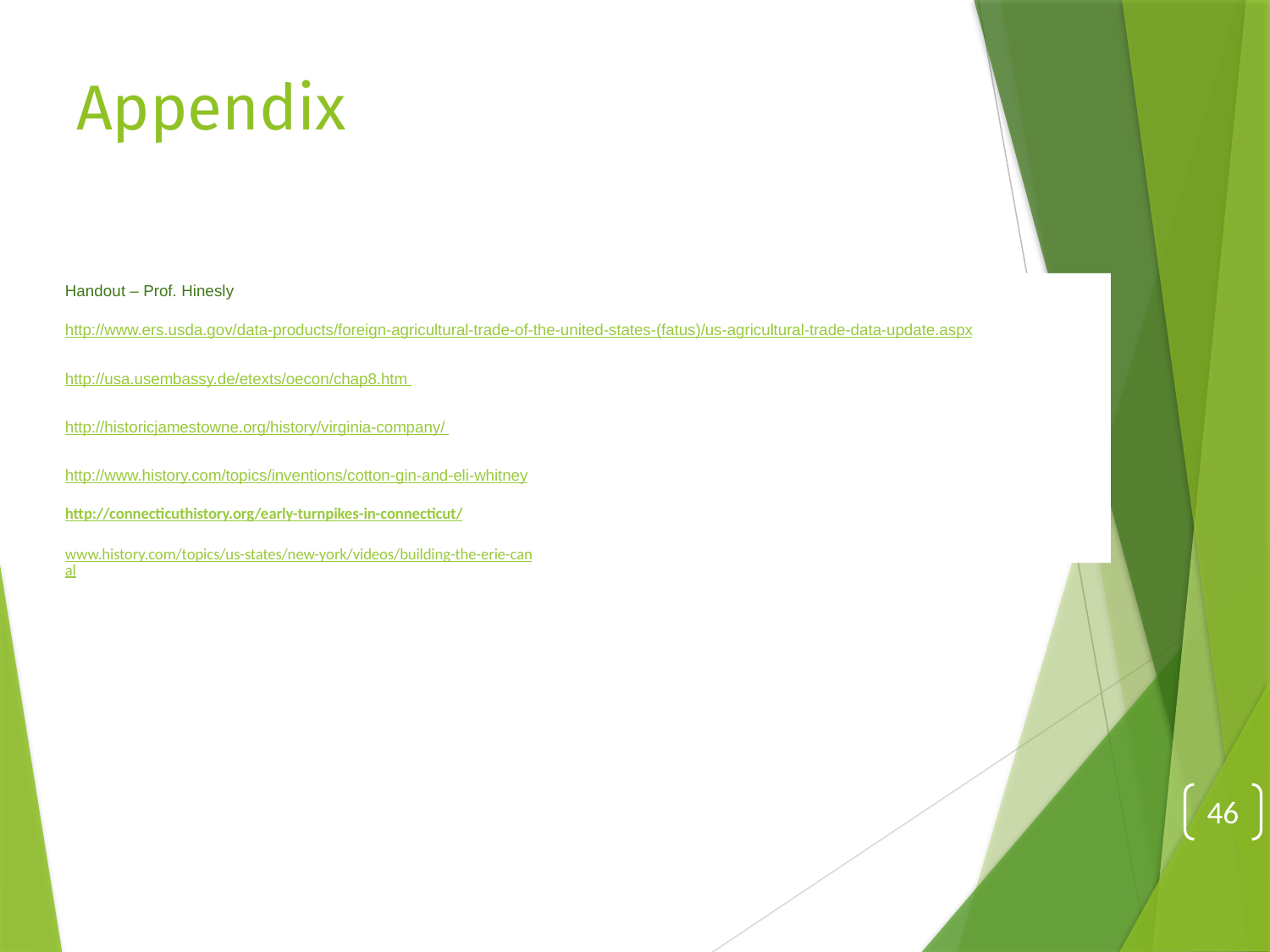

# Appendix
Handout – Prof. Hinesly

http://www.ers.usda.gov/data-products/foreign-agricultural-trade-of-the-united-states-(fatus)/us-agricultural-trade-data-update.aspx
http://usa.usembassy.de/etexts/oecon/chap8.htm  http://historicjamestowne.org/history/virginia-company/  http://www.history.com/topics/inventions/cotton-gin-and-eli-whitney

http://connecticuthistory.org/early-turnpikes-in-connecticut/

www.history.com/topics/us-states/new-york/videos/building-the-erie-canal

46